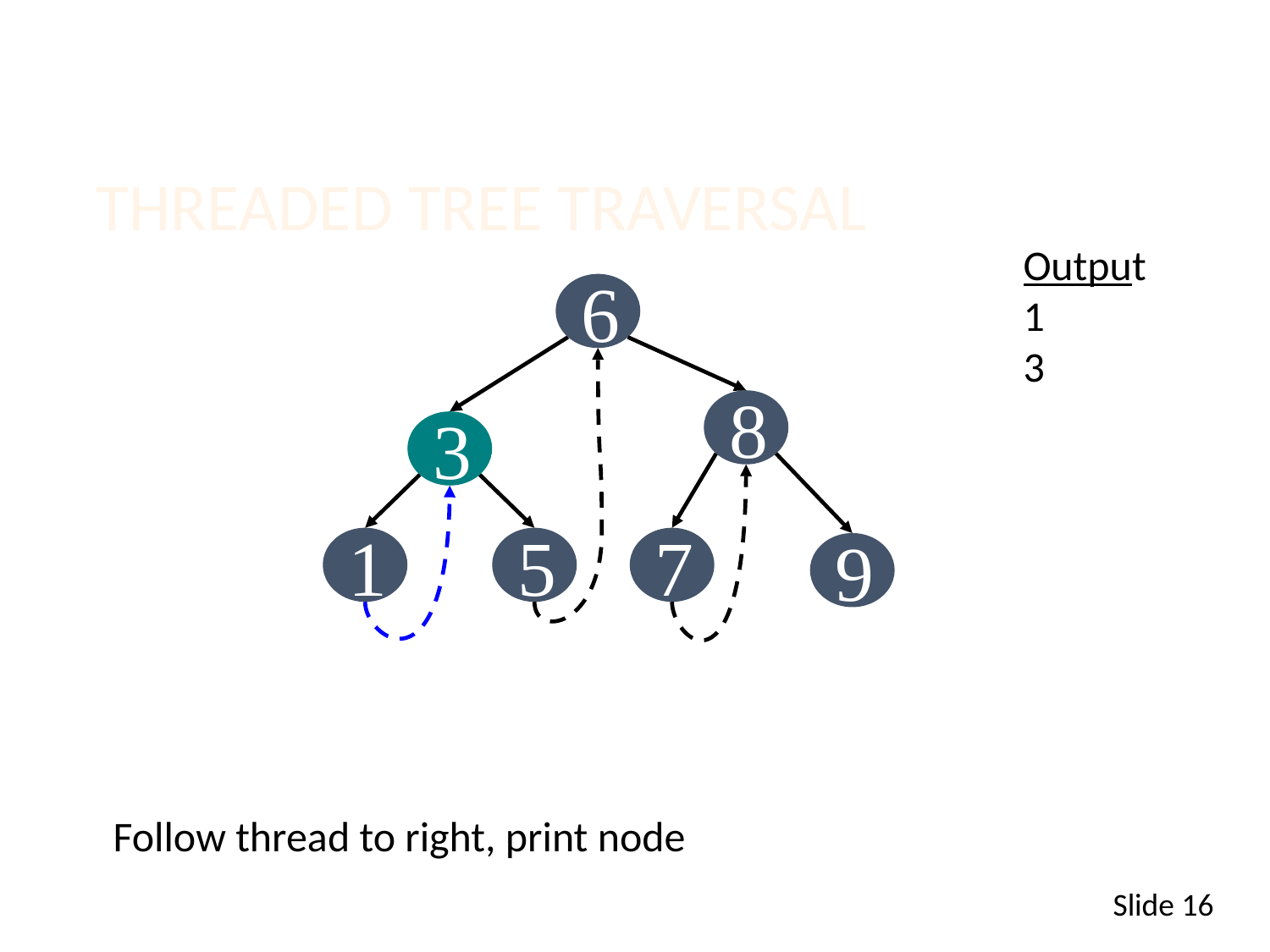

Threaded Tree Traversal
Output
1
3
6
8
3
1
5
7
9
Follow thread to right, print node
Slide 16